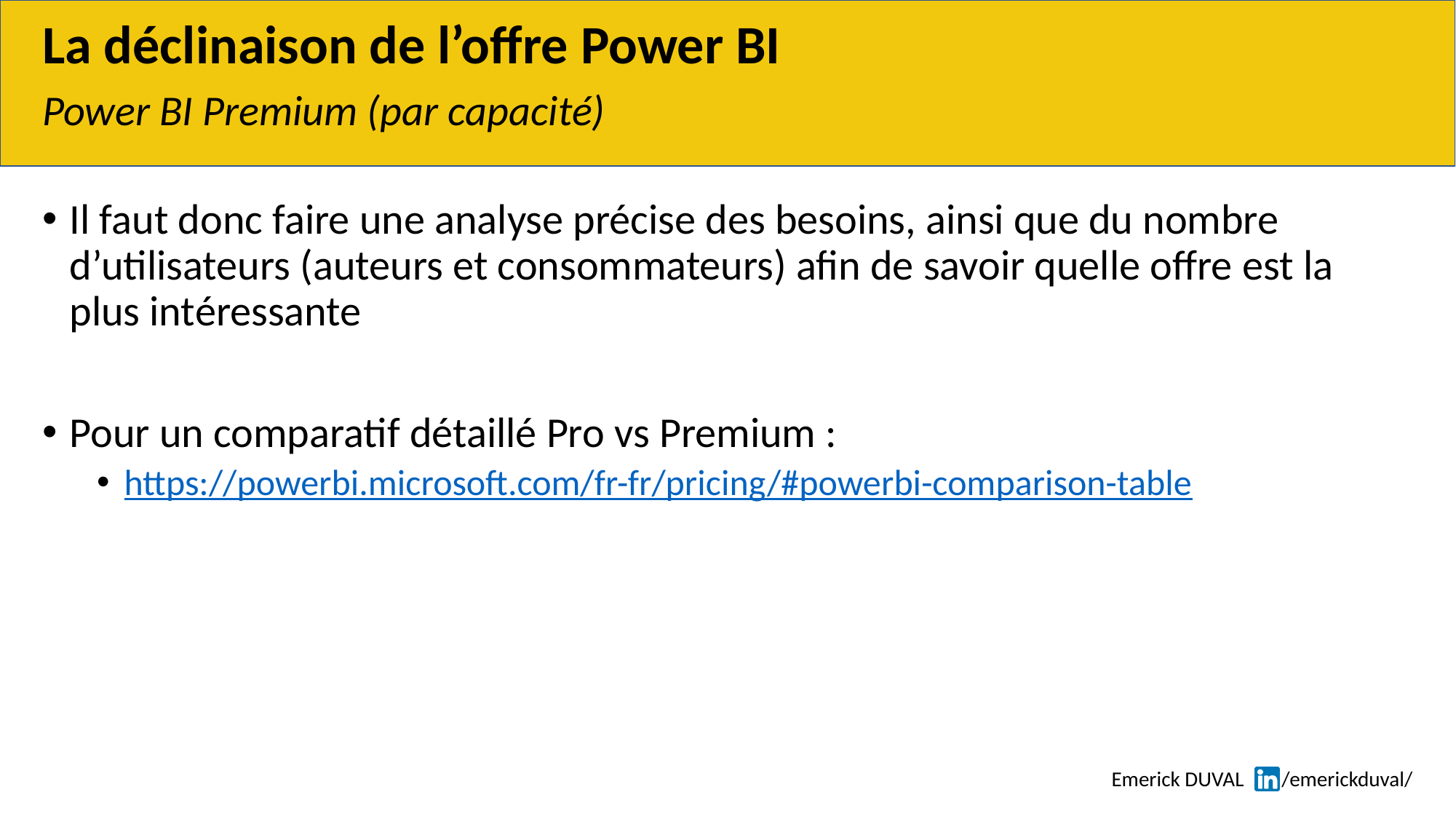

# La déclinaison de l’offre Power BI
Power BI Premium (par capacité)
Il faut donc faire une analyse précise des besoins, ainsi que du nombre d’utilisateurs (auteurs et consommateurs) afin de savoir quelle offre est la plus intéressante

Pour un comparatif détaillé Pro vs Premium :
https://powerbi.microsoft.com/fr-fr/pricing/#powerbi-comparison-table